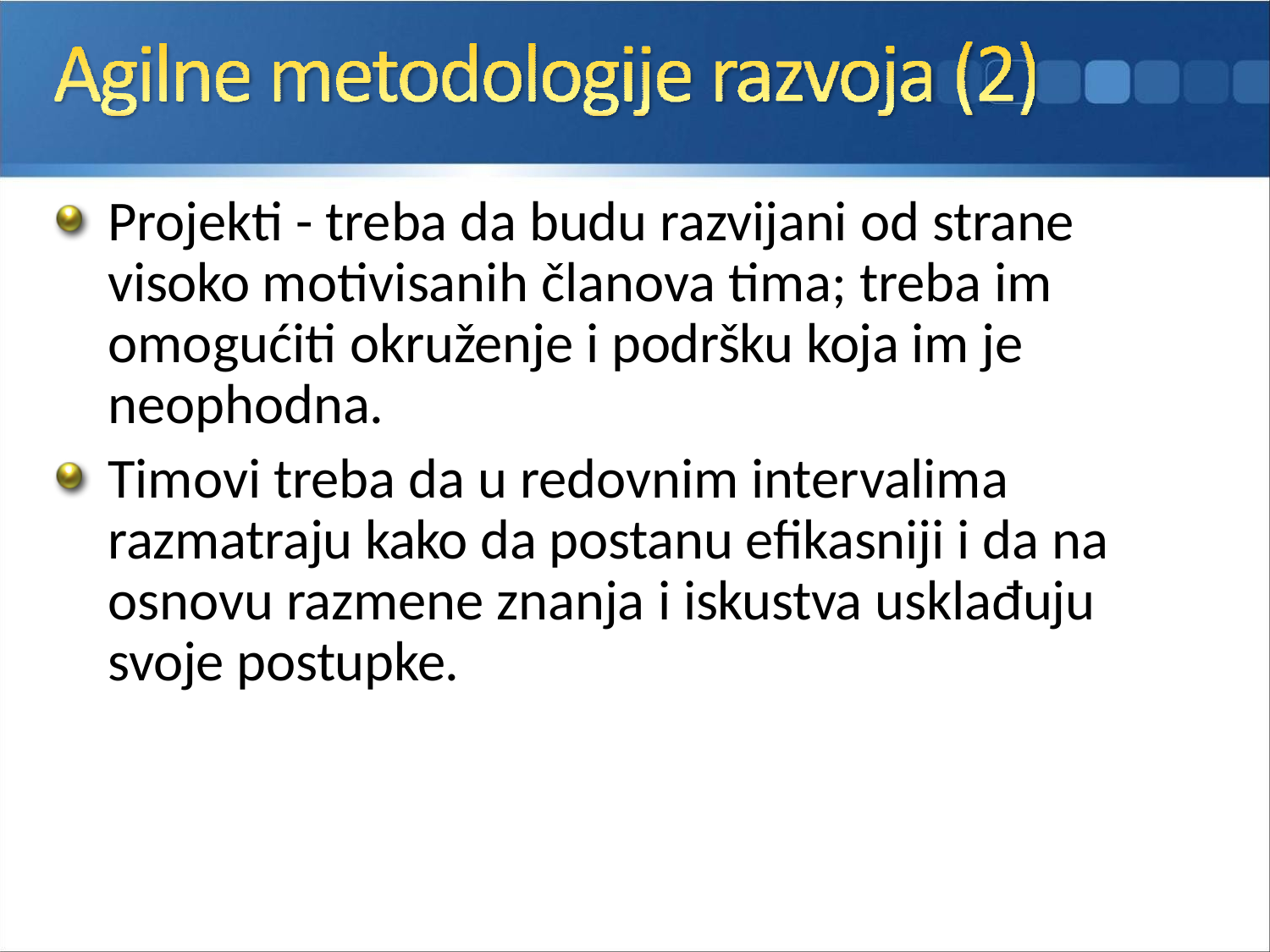

Projekti - treba da budu razvijani od strane  visoko motivisanih članova tima; treba im  omogućiti okruženje i podršku koja im je  neophodna.
Timovi treba da u redovnim intervalima  razmatraju kako da postanu efikasniji i da na  osnovu razmene znanja i iskustva usklađuju  svoje postupke.